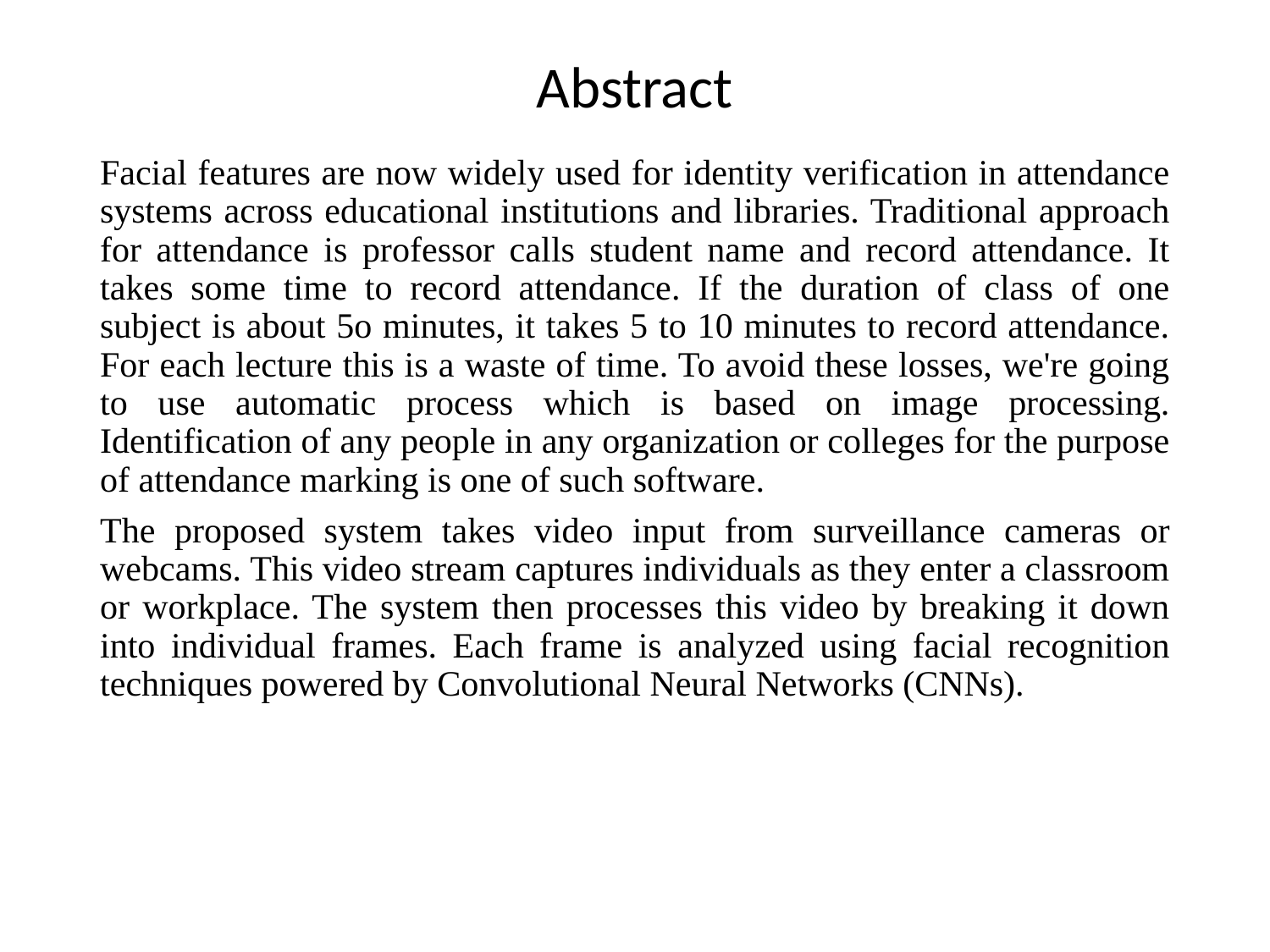

# Abstract
Facial features are now widely used for identity verification in attendance systems across educational institutions and libraries. Traditional approach for attendance is professor calls student name and record attendance. It takes some time to record attendance. If the duration of class of one subject is about 5o minutes, it takes 5 to 10 minutes to record attendance. For each lecture this is a waste of time. To avoid these losses, we're going to use automatic process which is based on image processing. Identification of any people in any organization or colleges for the purpose of attendance marking is one of such software.
The proposed system takes video input from surveillance cameras or webcams. This video stream captures individuals as they enter a classroom or workplace. The system then processes this video by breaking it down into individual frames. Each frame is analyzed using facial recognition techniques powered by Convolutional Neural Networks (CNNs).